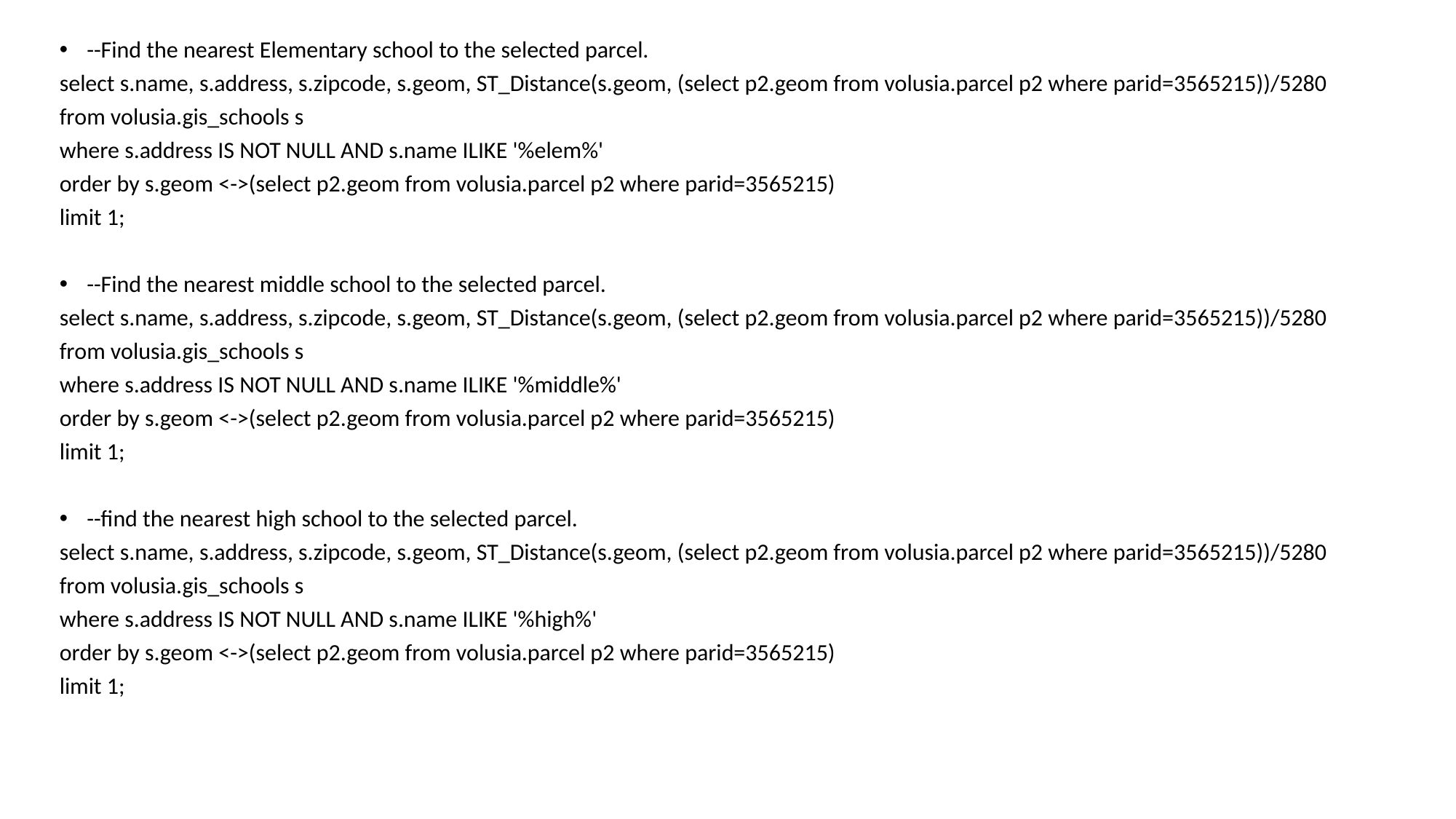

--Find the nearest Elementary school to the selected parcel.
select s.name, s.address, s.zipcode, s.geom, ST_Distance(s.geom, (select p2.geom from volusia.parcel p2 where parid=3565215))/5280
from volusia.gis_schools s
where s.address IS NOT NULL AND s.name ILIKE '%elem%'
order by s.geom <->(select p2.geom from volusia.parcel p2 where parid=3565215)
limit 1;

--Find the nearest middle school to the selected parcel.
select s.name, s.address, s.zipcode, s.geom, ST_Distance(s.geom, (select p2.geom from volusia.parcel p2 where parid=3565215))/5280
from volusia.gis_schools s
where s.address IS NOT NULL AND s.name ILIKE '%middle%'
order by s.geom <->(select p2.geom from volusia.parcel p2 where parid=3565215)
limit 1;

--find the nearest high school to the selected parcel.
select s.name, s.address, s.zipcode, s.geom, ST_Distance(s.geom, (select p2.geom from volusia.parcel p2 where parid=3565215))/5280
from volusia.gis_schools s
where s.address IS NOT NULL AND s.name ILIKE '%high%'
order by s.geom <->(select p2.geom from volusia.parcel p2 where parid=3565215)
limit 1;
#